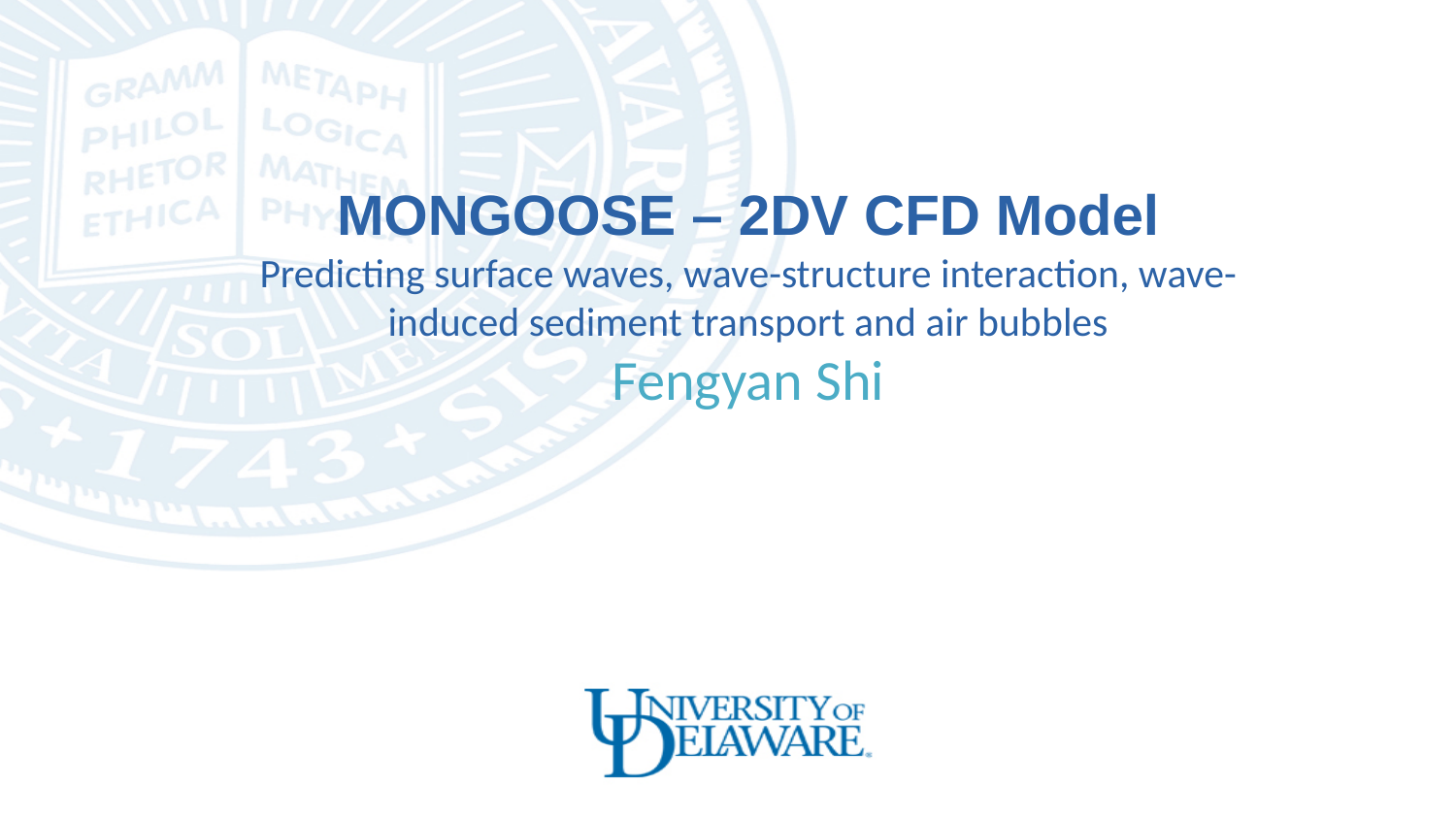

MONGOOSE – 2DV CFD Model
Predicting surface waves, wave-structure interaction, wave-induced sediment transport and air bubbles
Fengyan Shi